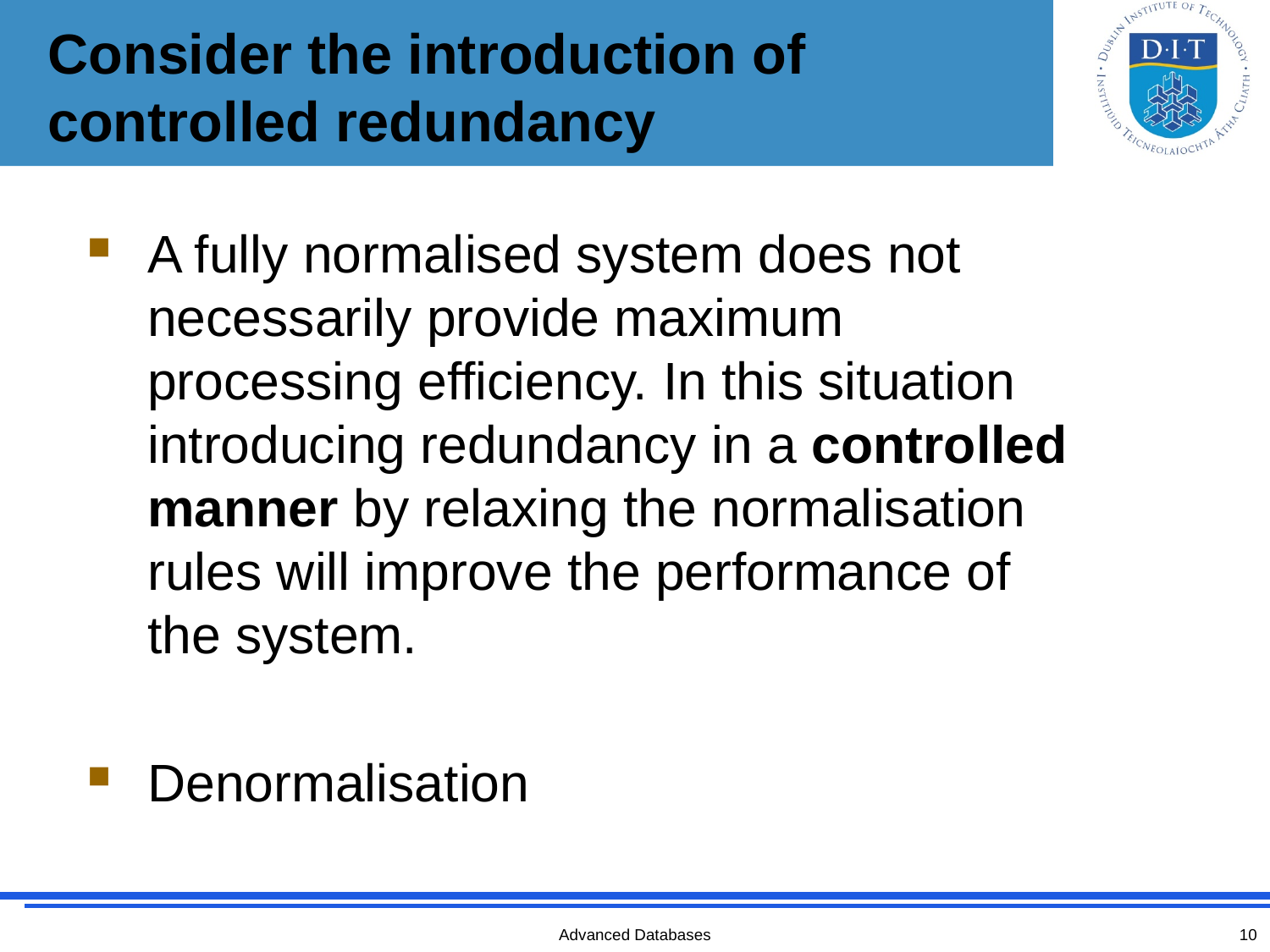

# Consider the introduction of controlled redundancy

A fully normalised system does not necessarily provide maximum processing efficiency. In this situation introducing redundancy in a controlled manner by relaxing the normalisation rules will improve the performance of the system.

Denormalisation

Advanced Databases
10